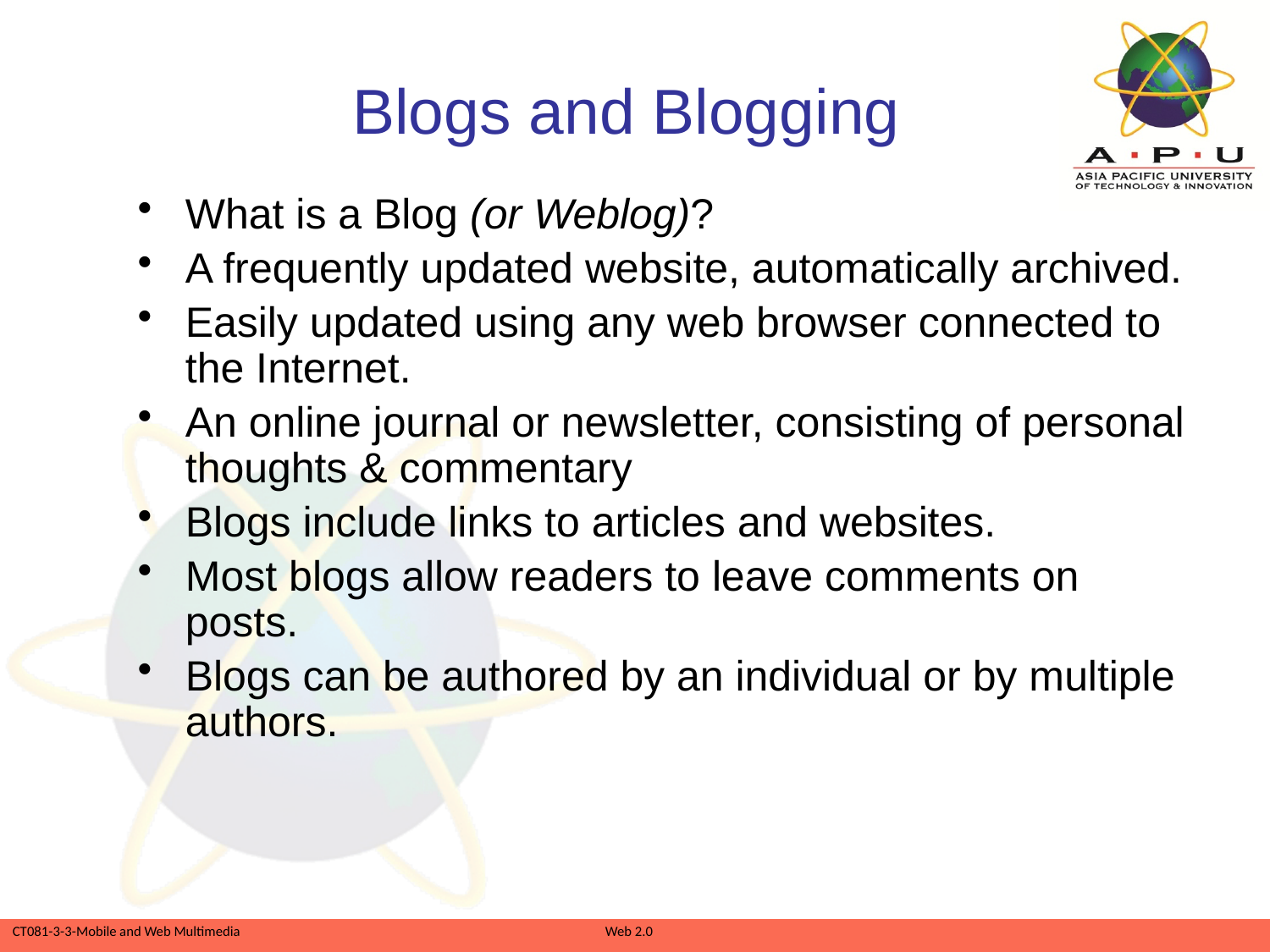

# Blogs and Blogging
What is a Blog (or Weblog)?
A frequently updated website, automatically archived.
Easily updated using any web browser connected to the Internet.
An online journal or newsletter, consisting of personal thoughts & commentary
Blogs include links to articles and websites.
Most blogs allow readers to leave comments on posts.
Blogs can be authored by an individual or by multiple authors.